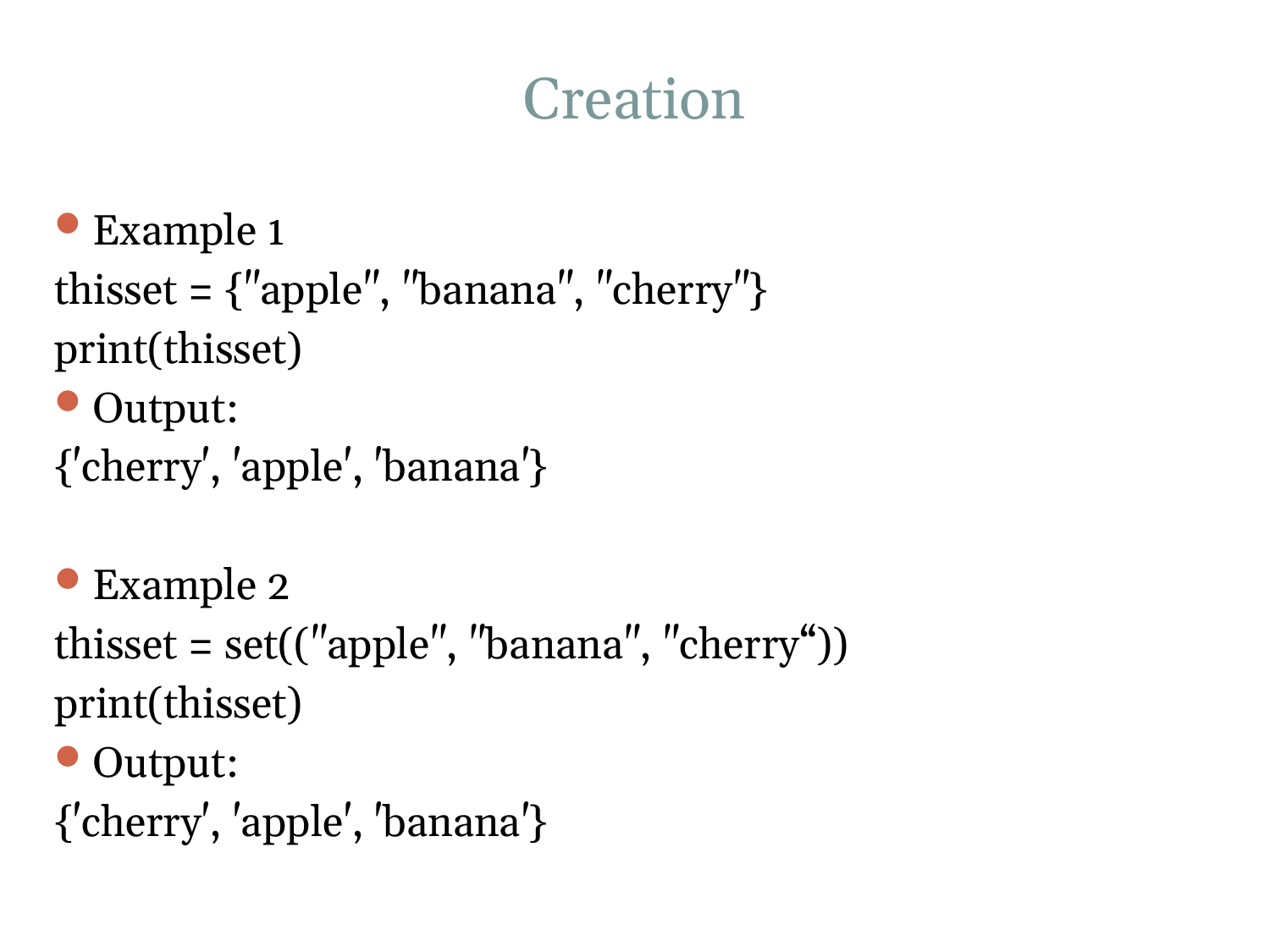

# Creation
Example 1
thisset = {"apple", "banana", "cherry"}
print(thisset)
Output:
{'cherry', 'apple', 'banana'}

Example 2
thisset = set(("apple", "banana", "cherry“))
print(thisset)
Output:
{'cherry', 'apple', 'banana'}

Keshav Memorial Institute of Technology